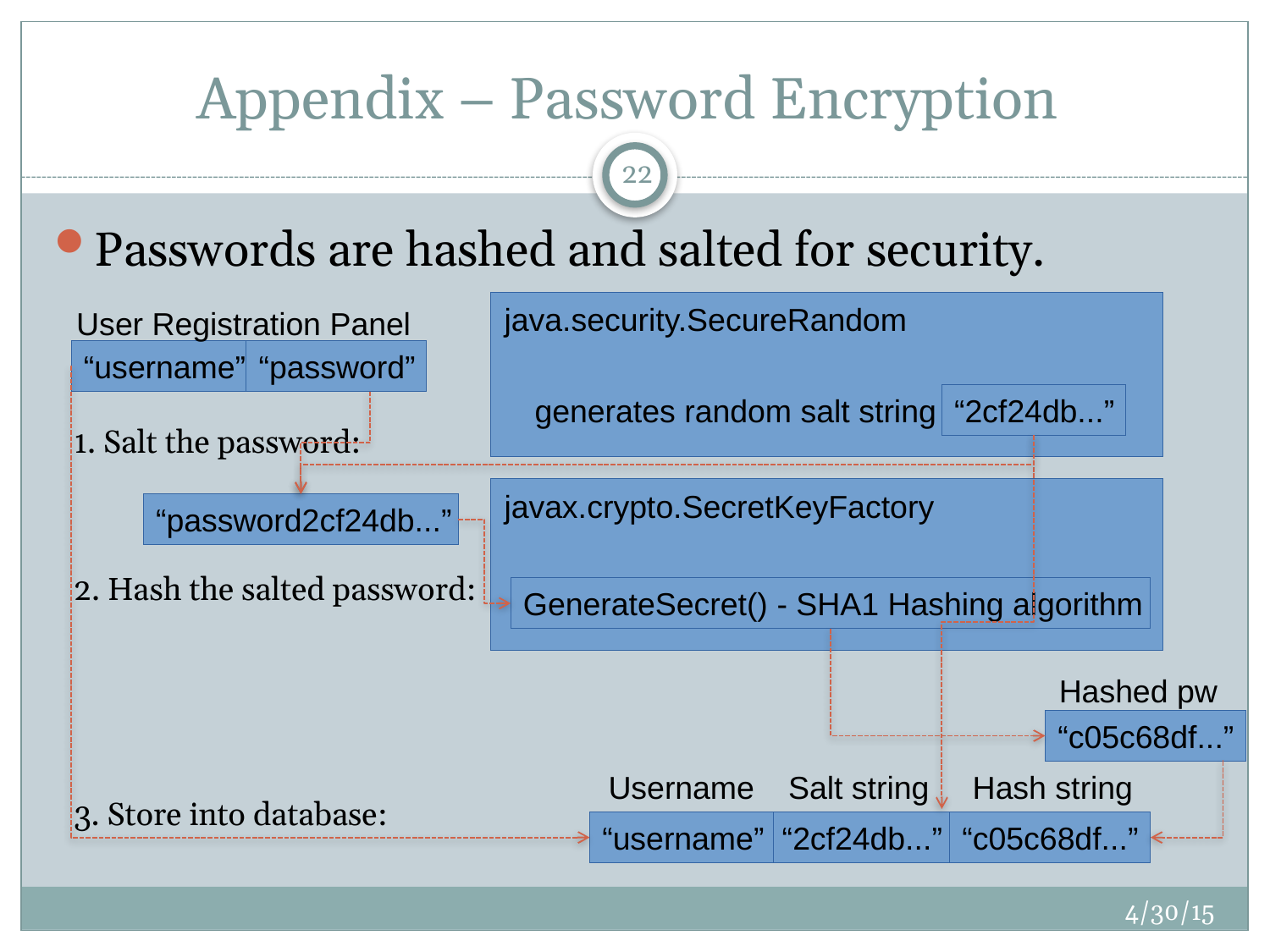

# Appendix – Password Encryption
22
Passwords are hashed and salted for security.

java.security.SecureRandom
User Registration Panel
“username”
“password”
generates random salt string
“2cf24db...”
1. Salt the password:

javax.crypto.SecretKeyFactory
“password2cf24db...”
2. Hash the salted password:
GenerateSecret() - SHA1 Hashing algorithm
Hashed pw
“c05c68df...”
Username
Salt string
Hash string
3. Store into database:
“2cf24db...”
“username”
“c05c68df...”
4/30/15